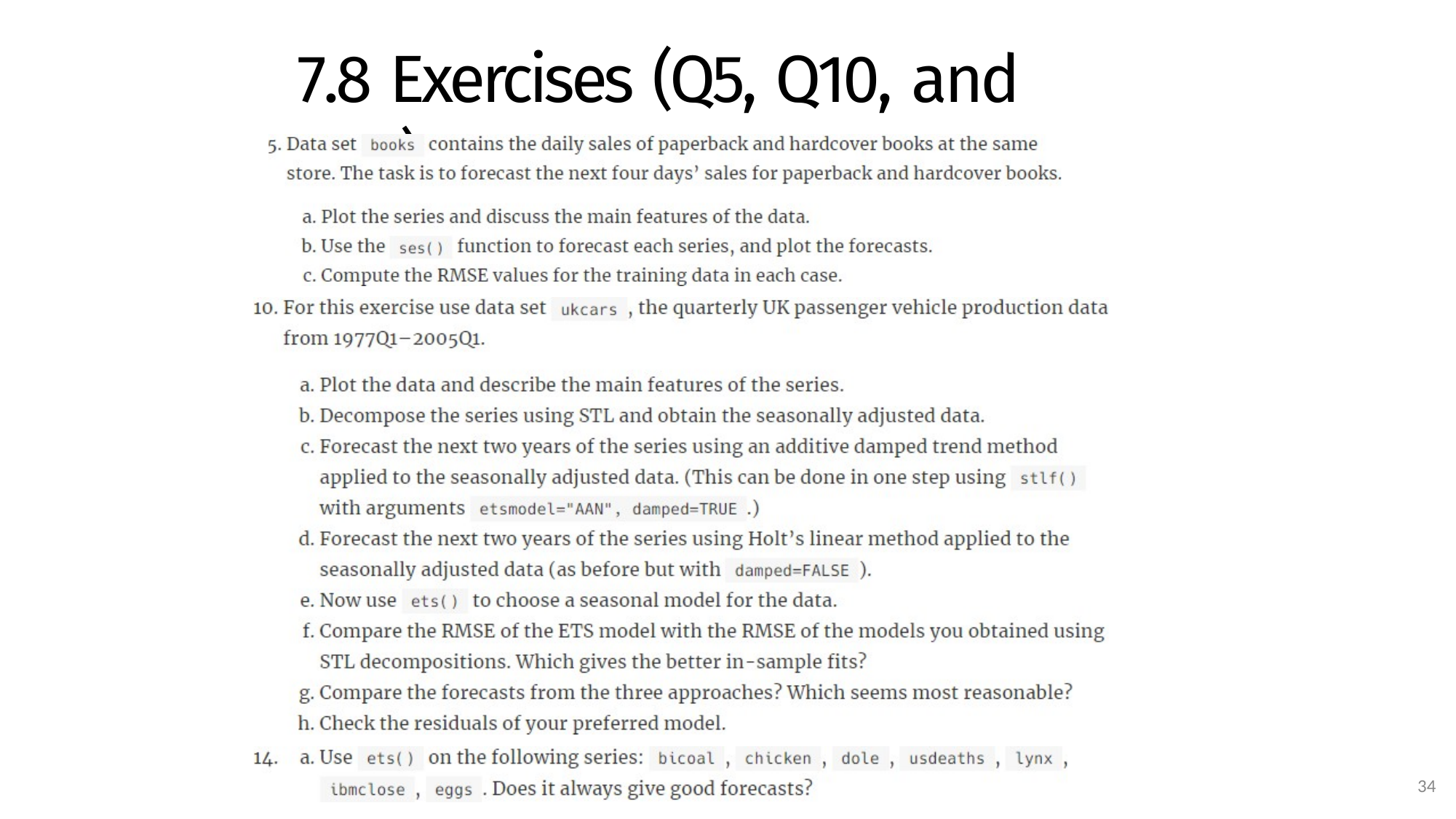

# 7.8 Exercises (Q5, Q10, and Q14)

34